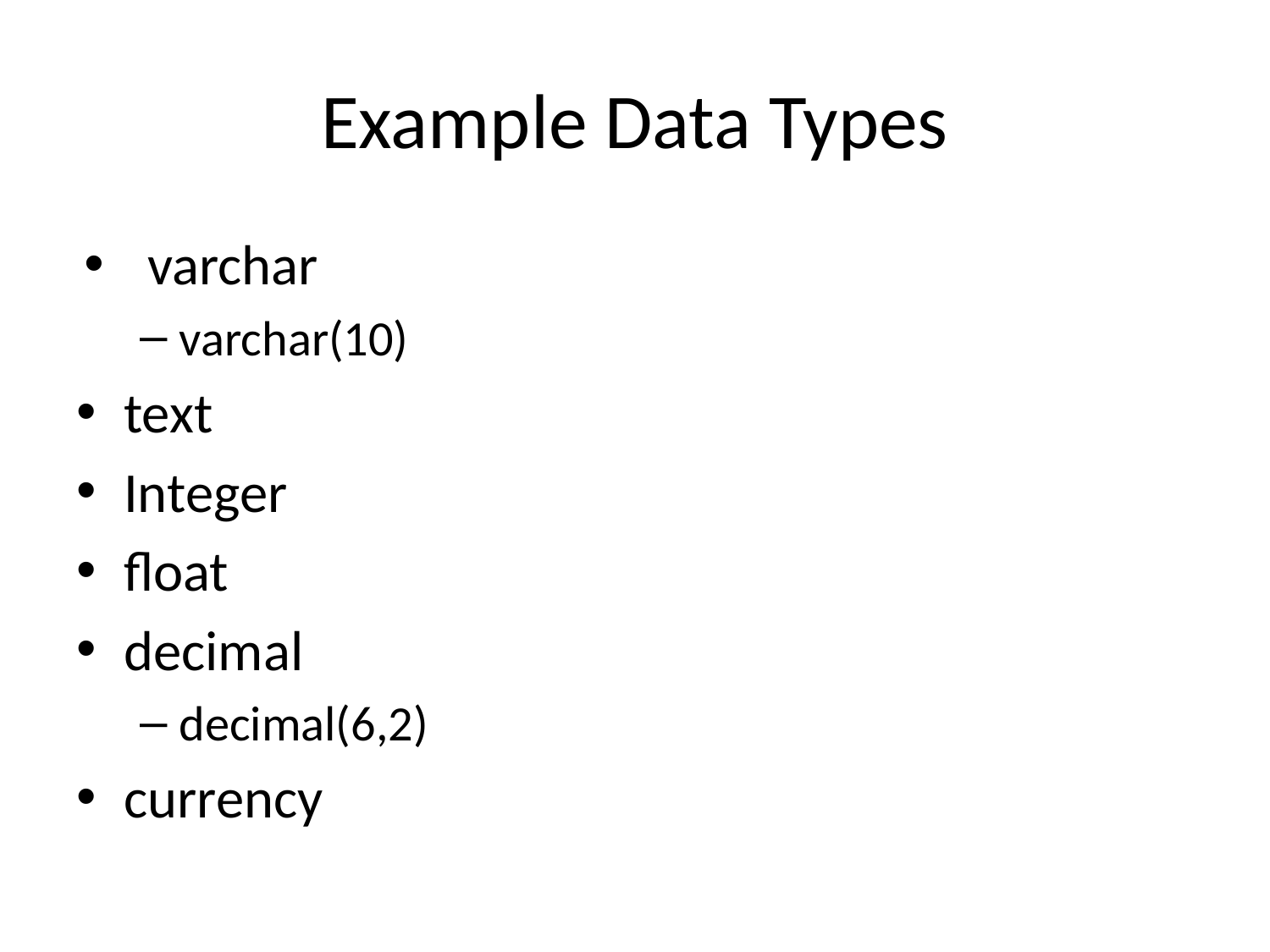

# Example Data Types
varchar
varchar(10)
text
Integer
float
decimal
decimal(6,2)
currency